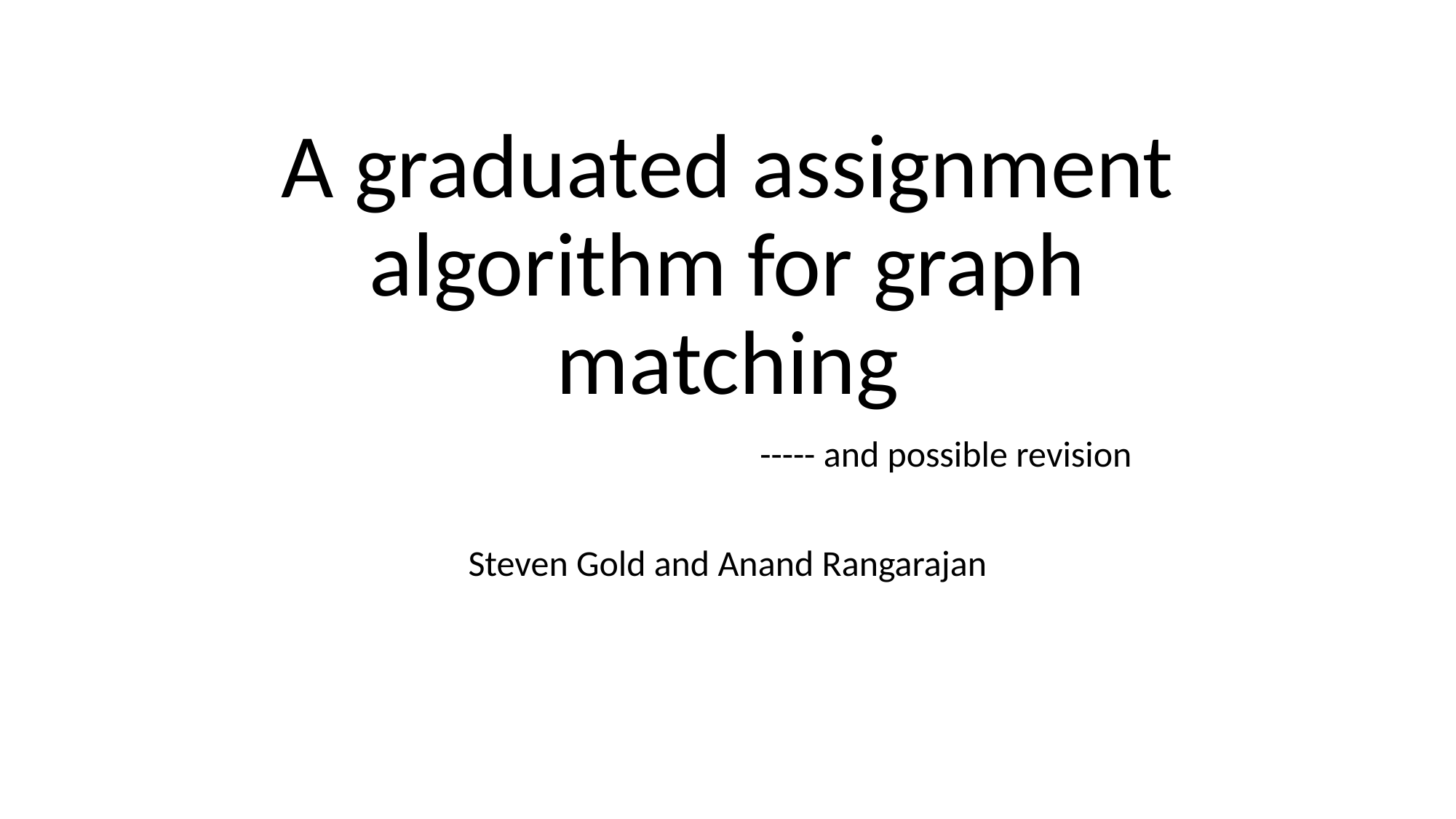

# A graduated assignment algorithm for graph matching
				----- and possible revision

Steven Gold and Anand Rangarajan